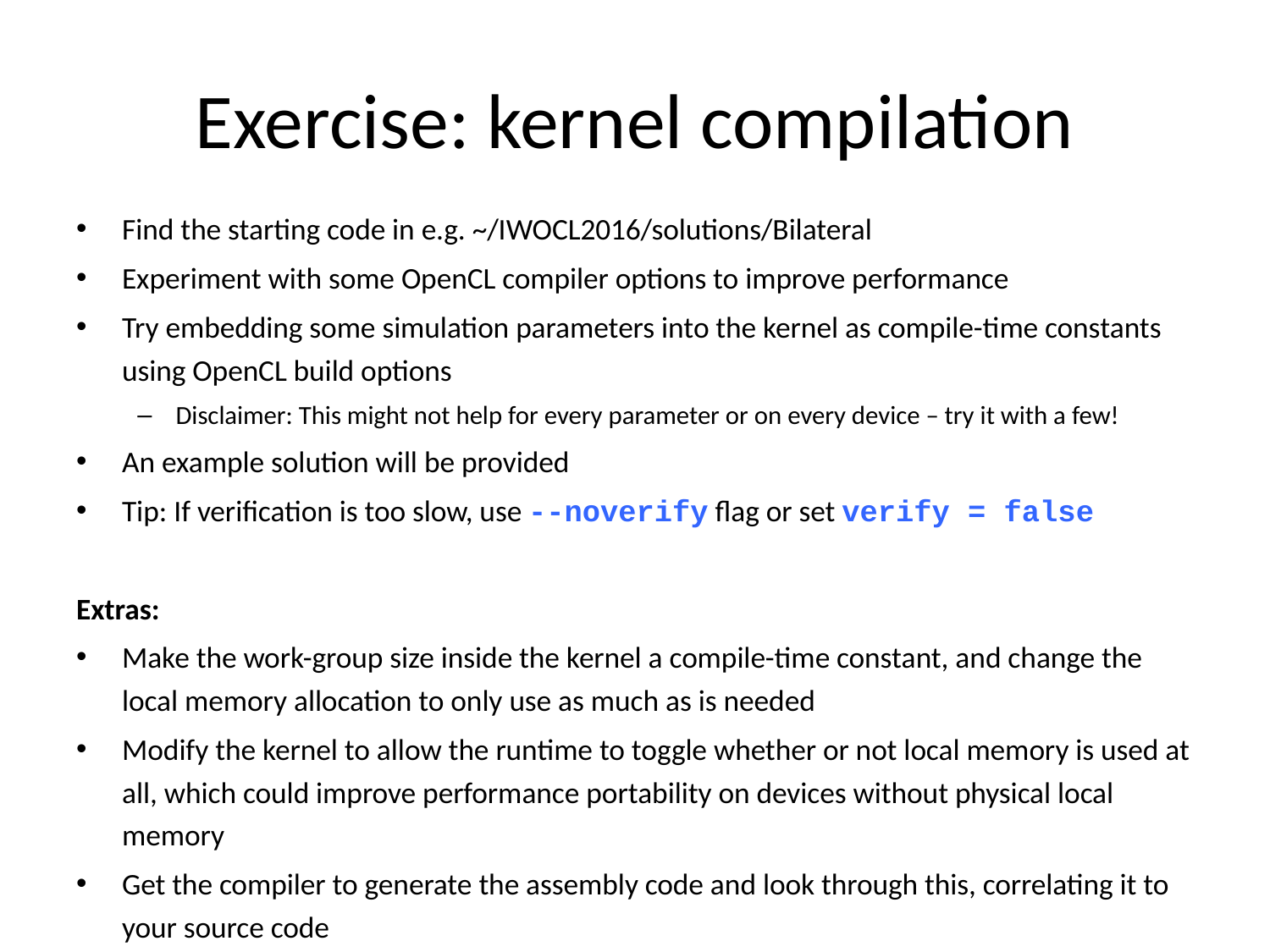

# Exercise: kernel compilation
Find the starting code in e.g. ~/IWOCL2016/solutions/Bilateral
Experiment with some OpenCL compiler options to improve performance
Try embedding some simulation parameters into the kernel as compile-time constants using OpenCL build options
Disclaimer: This might not help for every parameter or on every device – try it with a few!
An example solution will be provided
Tip: If verification is too slow, use --noverify flag or set verify = false

Extras:
Make the work-group size inside the kernel a compile-time constant, and change the local memory allocation to only use as much as is needed
Modify the kernel to allow the runtime to toggle whether or not local memory is used at all, which could improve performance portability on devices without physical local memory
Get the compiler to generate the assembly code and look through this, correlating it to your source code